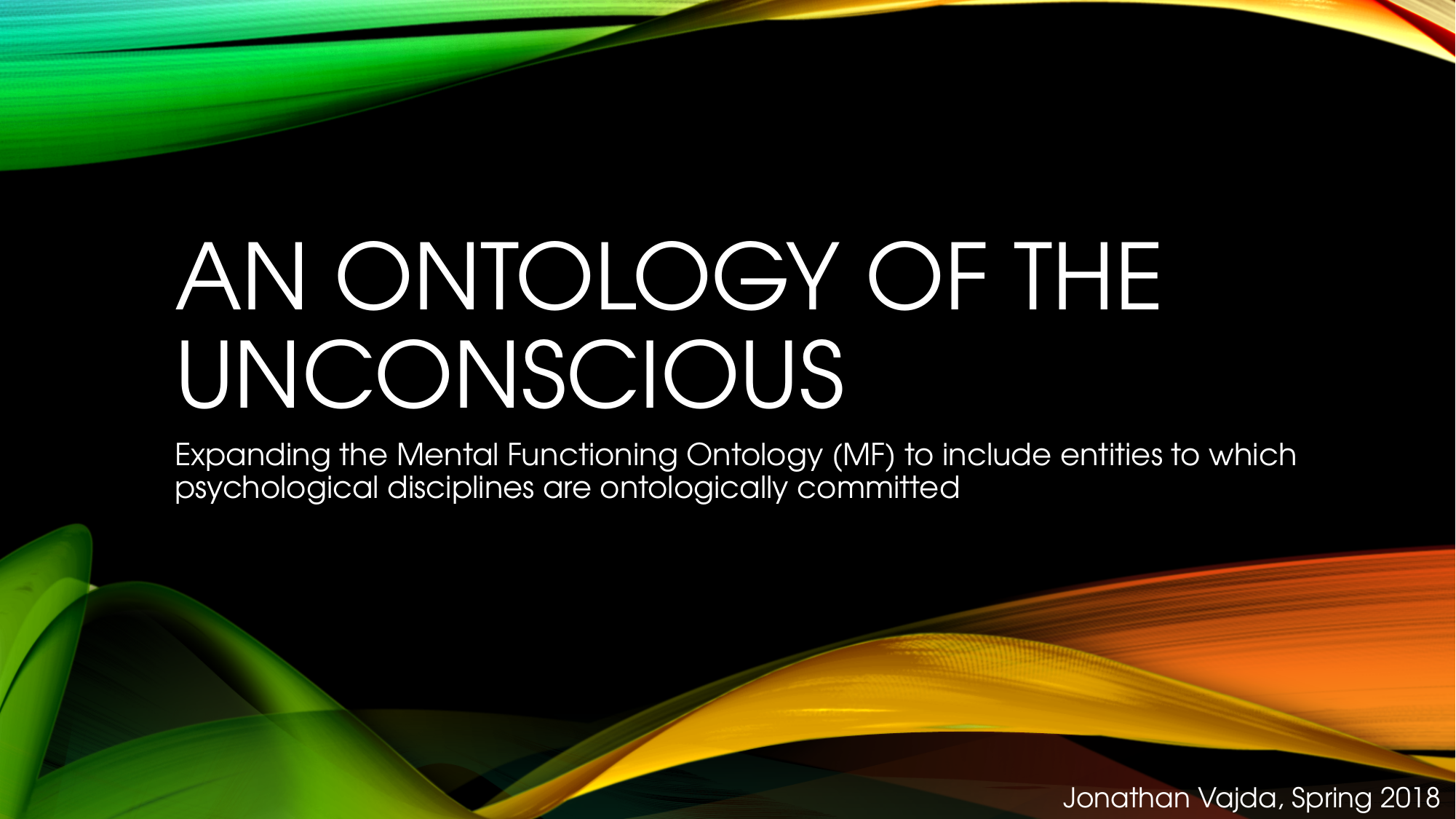

# An ontology of the unconscious
Expanding the Mental Functioning Ontology (MF) to include entities to which psychological disciplines are ontologically committed
Jonathan Vajda, Spring 2018